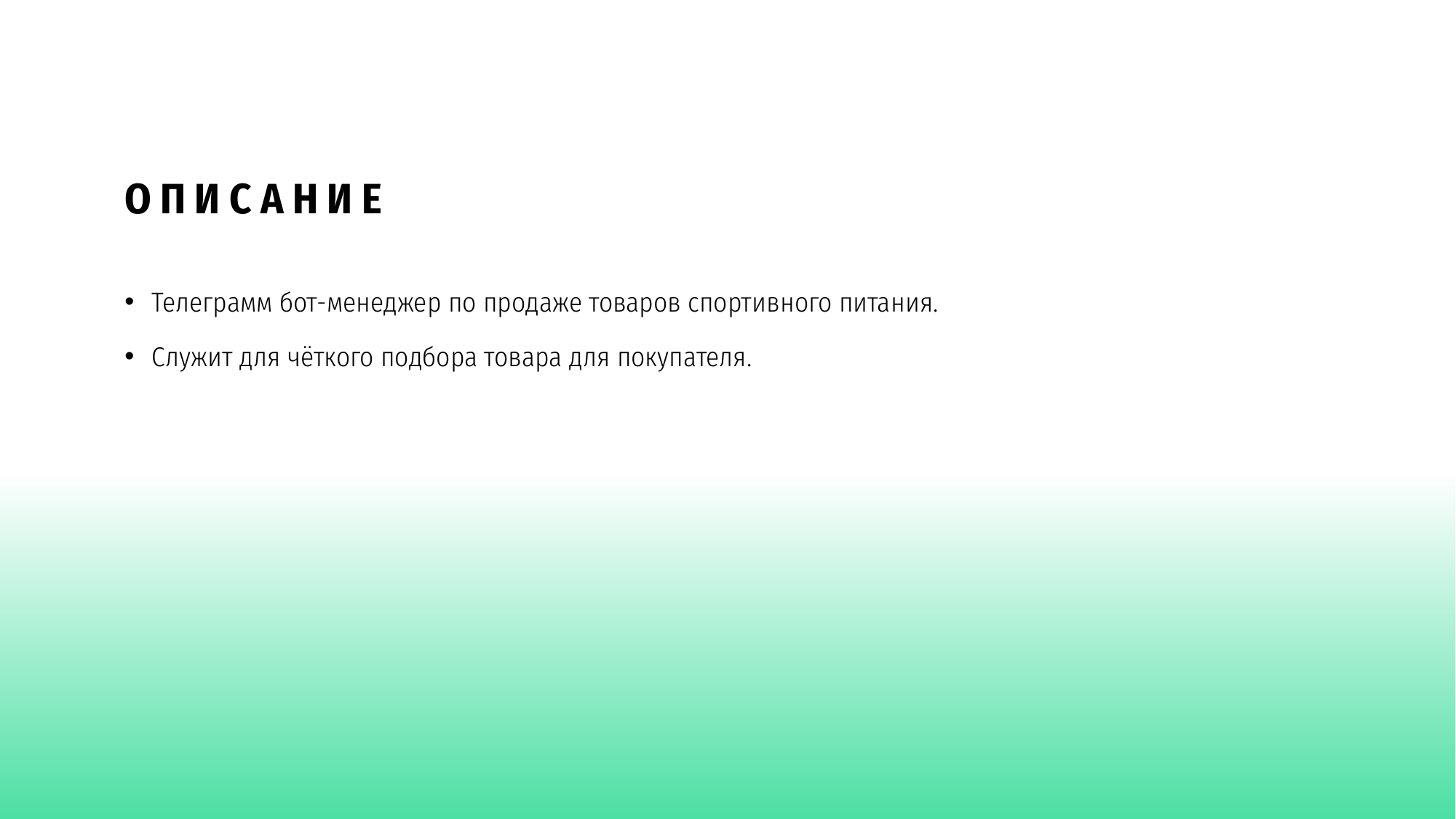

# Описание
Телеграмм бот-менеджер по продаже товаров спортивного питания.
Служит для чёткого подбора товара для покупателя.